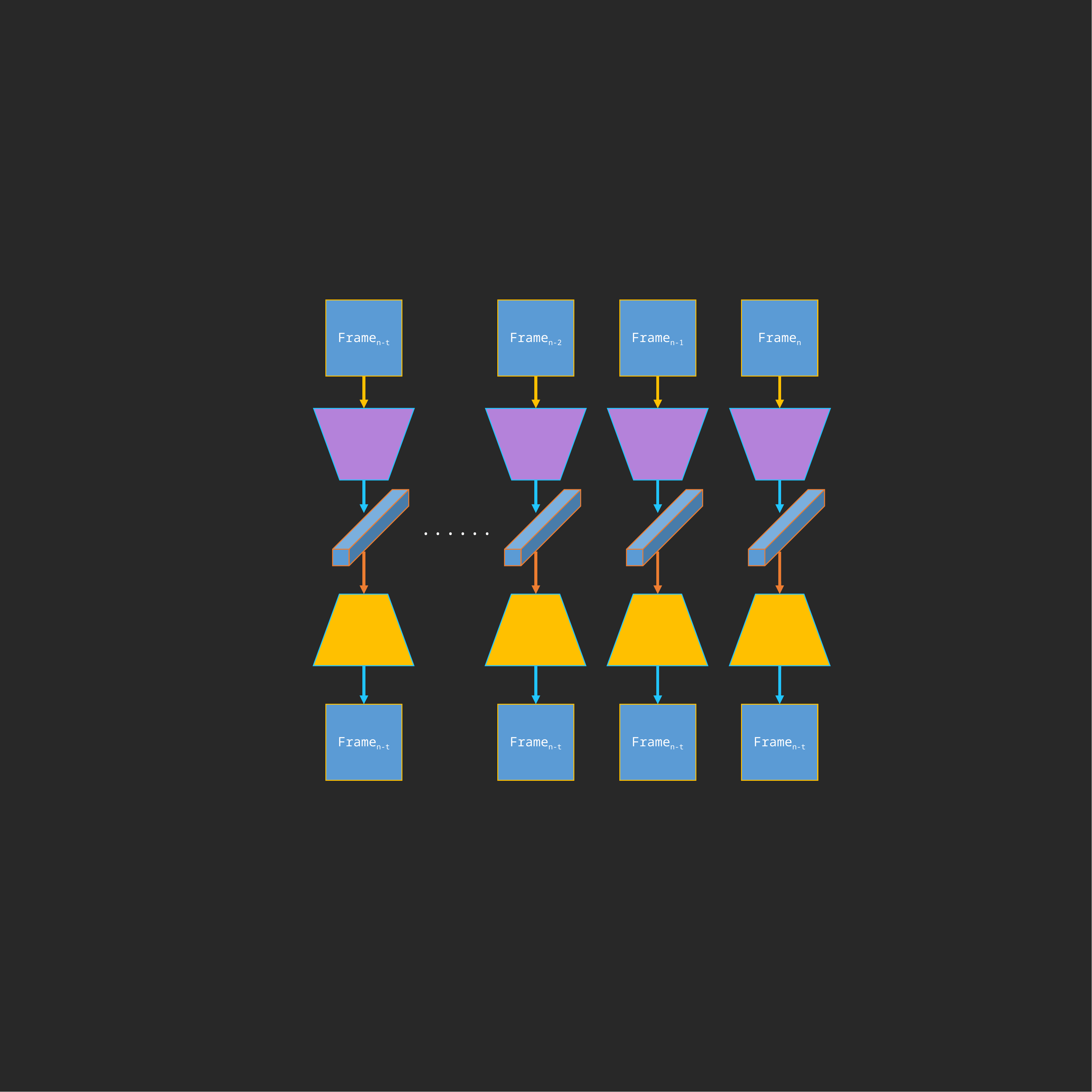

Framen-t
Framen-2
Framen-1
Framen

......

Framen-t
Framen-t
Framen-t
Framen-t